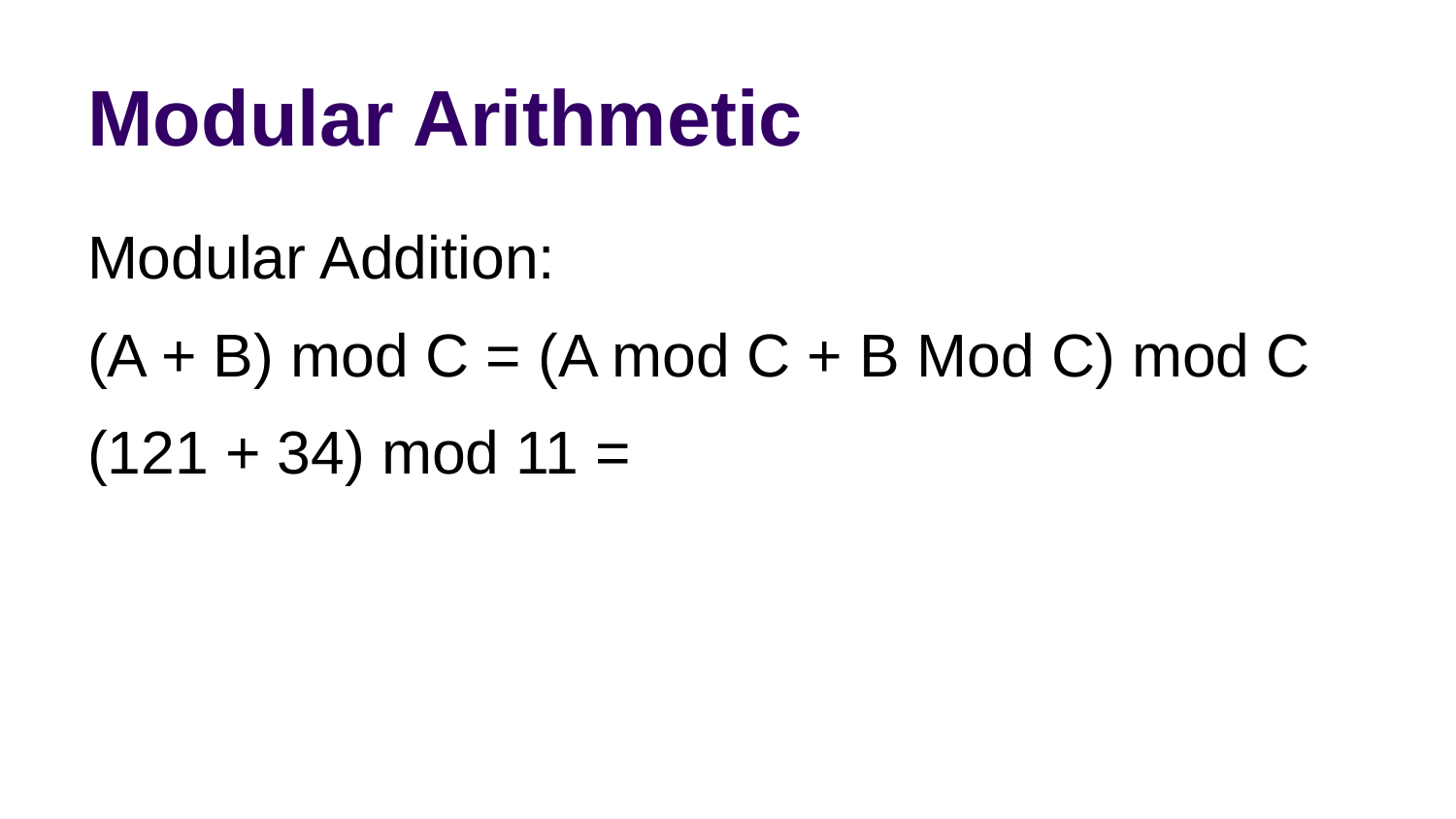

# Modular Arithmetic
Modular Addition:
(A + B) mod C = (A mod C + B Mod C) mod C
(121 + 34) mod 11 =